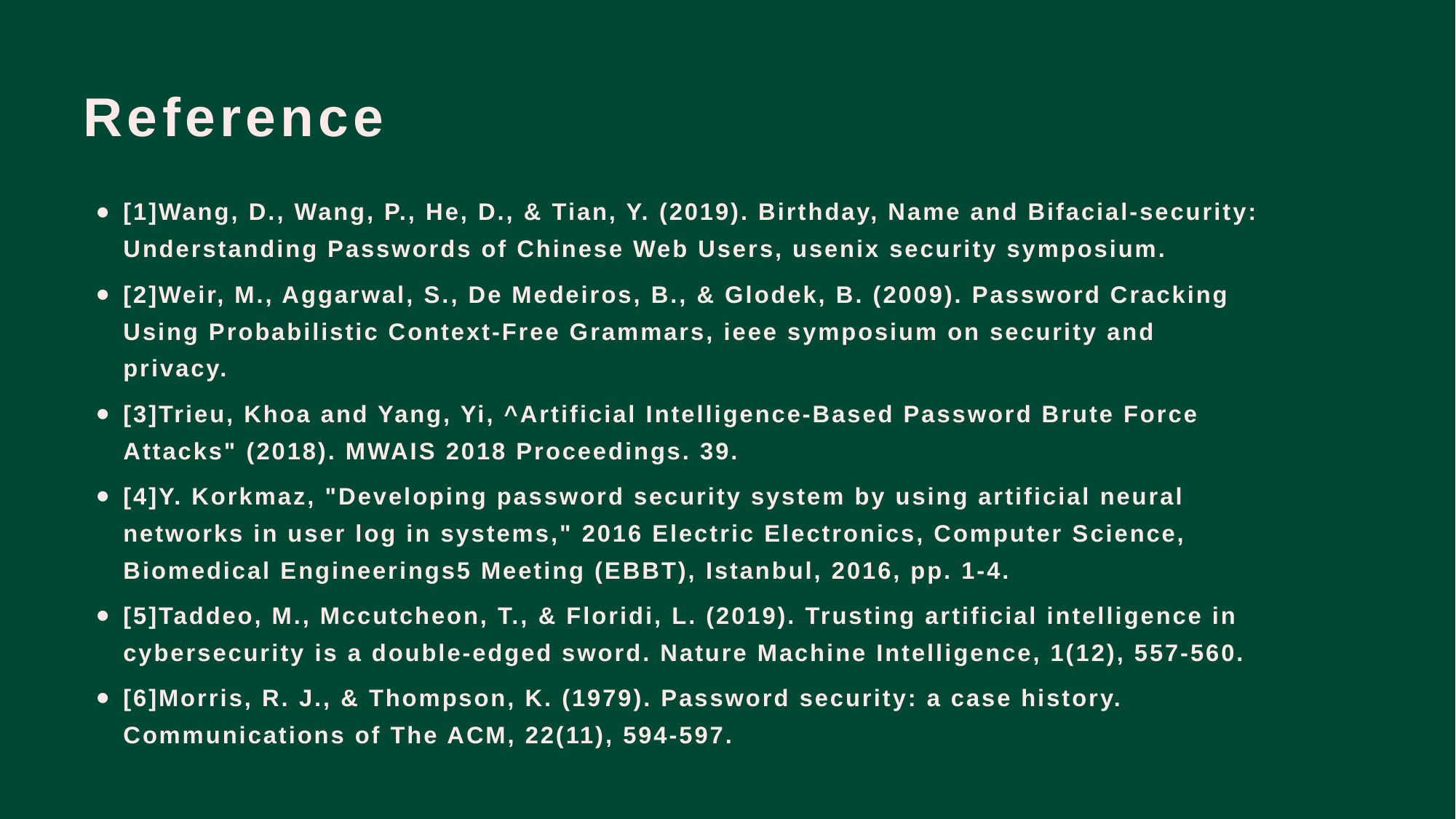

# Reference
[1]Wang, D., Wang, P., He, D., & Tian, Y. (2019). Birthday, Name and Bifacial-security: Understanding Passwords of Chinese Web Users, usenix security symposium.
[2]Weir, M., Aggarwal, S., De Medeiros, B., & Glodek, B. (2009). Password Cracking Using Probabilistic Context-Free Grammars, ieee symposium on security and privacy.
[3]Trieu, Khoa and Yang, Yi, ^Artificial Intelligence-Based Password Brute Force Attacks" (2018). MWAIS 2018 Proceedings. 39.
[4]Y. Korkmaz, "Developing password security system by using artificial neural networks in user log in systems," 2016 Electric Electronics, Computer Science, Biomedical Engineerings5 Meeting (EBBT), Istanbul, 2016, pp. 1-4.
[5]Taddeo, M., Mccutcheon, T., & Floridi, L. (2019). Trusting artificial intelligence in cybersecurity is a double-edged sword. Nature Machine Intelligence, 1(12), 557-560.
[6]Morris, R. J., & Thompson, K. (1979). Password security: a case history. Communications of The ACM, 22(11), 594-597.